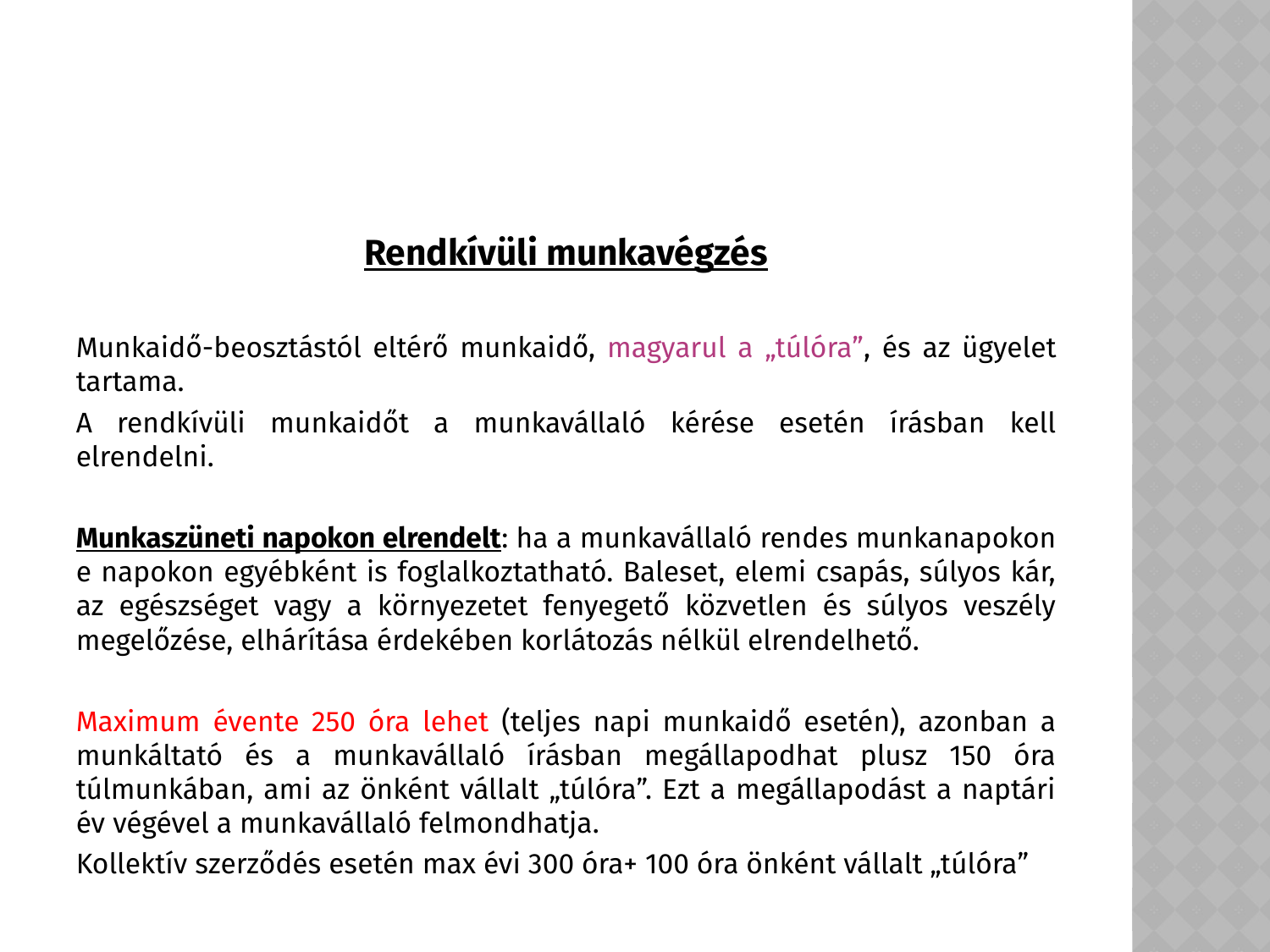

#
Rendkívüli munkavégzés

Munkaidő-beosztástól eltérő munkaidő, magyarul a „túlóra”, és az ügyelet tartama.
A rendkívüli munkaidőt a munkavállaló kérése esetén írásban kell elrendelni.

Munkaszüneti napokon elrendelt: ha a munkavállaló rendes munkanapokon e napokon egyébként is foglalkoztatható. Baleset, elemi csapás, súlyos kár, az egészséget vagy a környezetet fenyegető közvetlen és súlyos veszély megelőzése, elhárítása érdekében korlátozás nélkül elrendelhető.

Maximum évente 250 óra lehet (teljes napi munkaidő esetén), azonban a munkáltató és a munkavállaló írásban megállapodhat plusz 150 óra túlmunkában, ami az önként vállalt „túlóra”. Ezt a megállapodást a naptári év végével a munkavállaló felmondhatja.
Kollektív szerződés esetén max évi 300 óra+ 100 óra önként vállalt „túlóra”